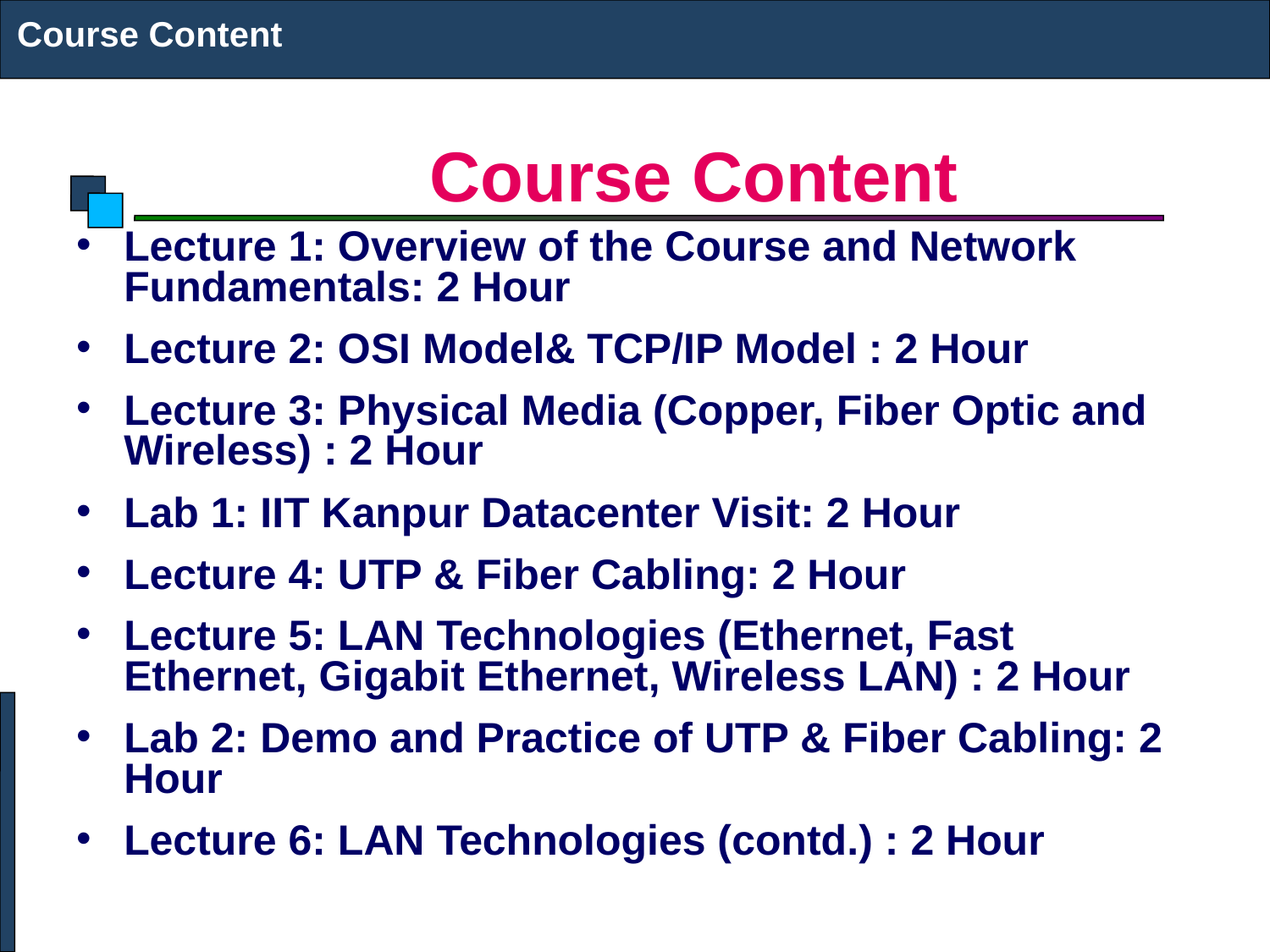

Course Content
# Course Content

Lecture 1: Overview of the Course and Network Fundamentals: 2 Hour
Lecture 2: OSI Model& TCP/IP Model : 2 Hour
Lecture 3: Physical Media (Copper, Fiber Optic and Wireless) : 2 Hour
Lab 1: IIT Kanpur Datacenter Visit: 2 Hour
Lecture 4: UTP & Fiber Cabling: 2 Hour
Lecture 5: LAN Technologies (Ethernet, Fast Ethernet, Gigabit Ethernet, Wireless LAN) : 2 Hour
Lab 2: Demo and Practice of UTP & Fiber Cabling: 2 Hour
Lecture 6: LAN Technologies (contd.) : 2 Hour